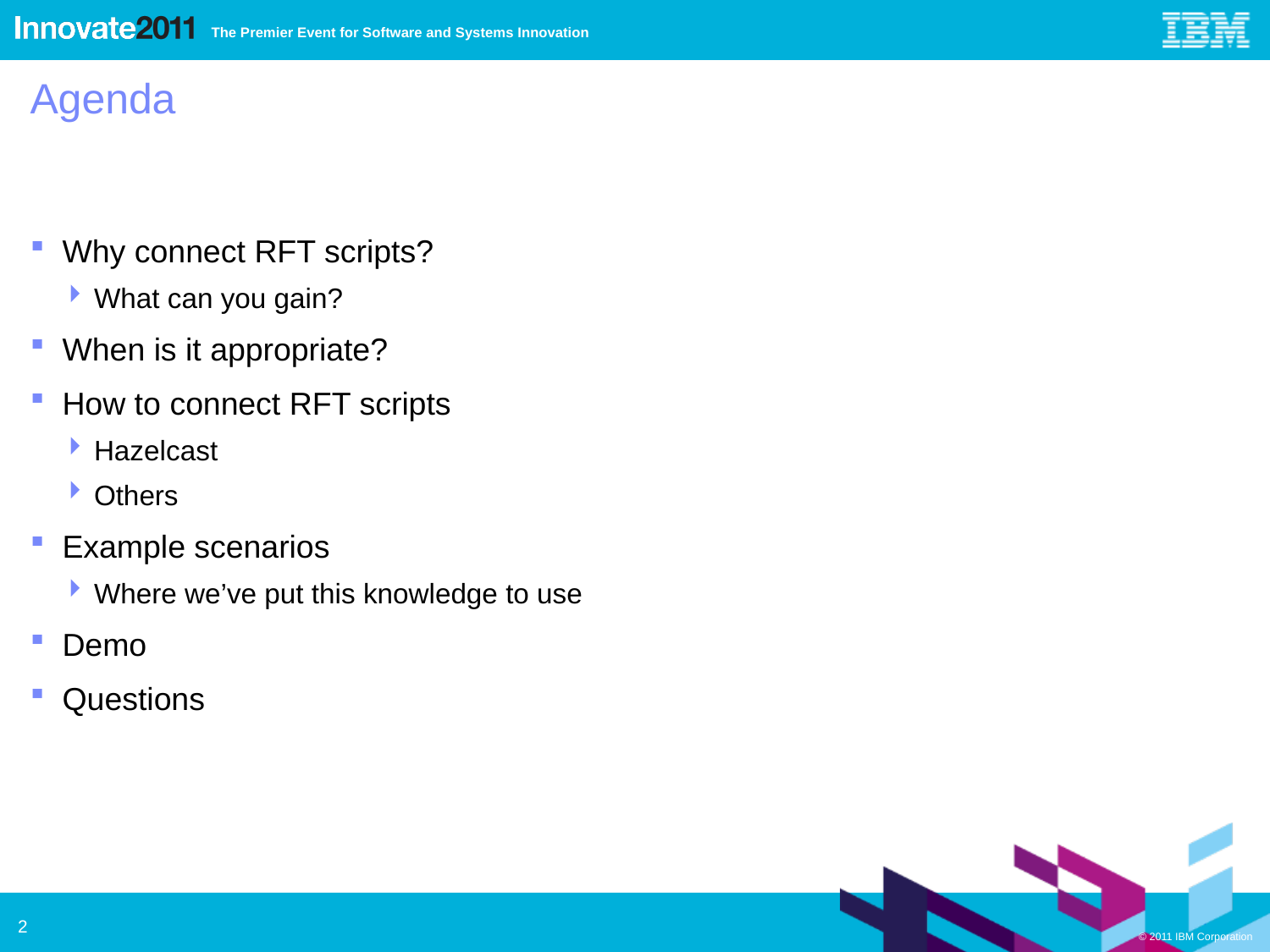

# Agenda
Why connect RFT scripts?
What can you gain?
When is it appropriate?
How to connect RFT scripts
Hazelcast
Others
Example scenarios
Where we’ve put this knowledge to use
Demo
Questions